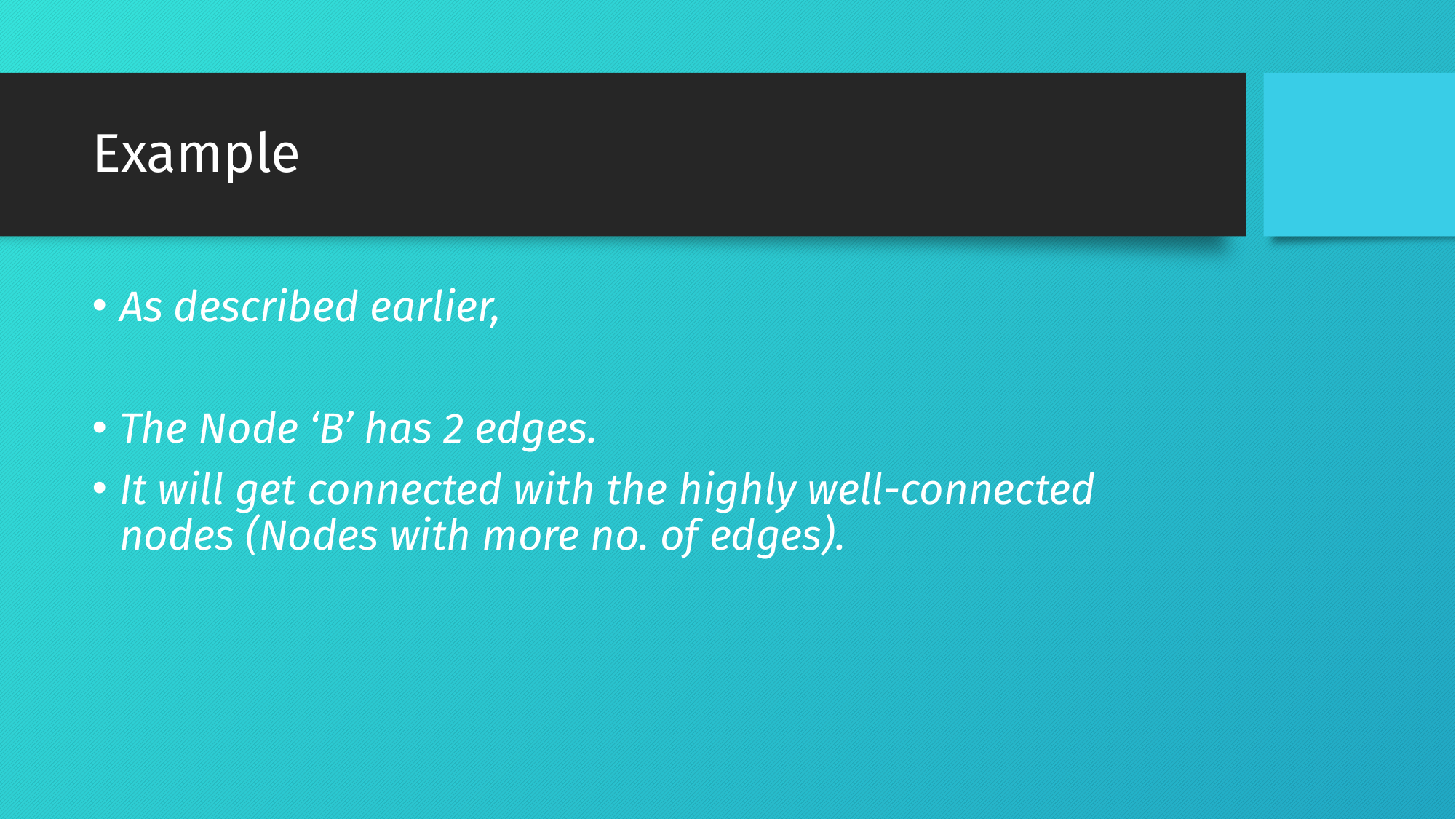

# Example
As described earlier,

The Node ‘B’ has 2 edges.
It will get connected with the highly well-connected nodes (Nodes with more no. of edges).